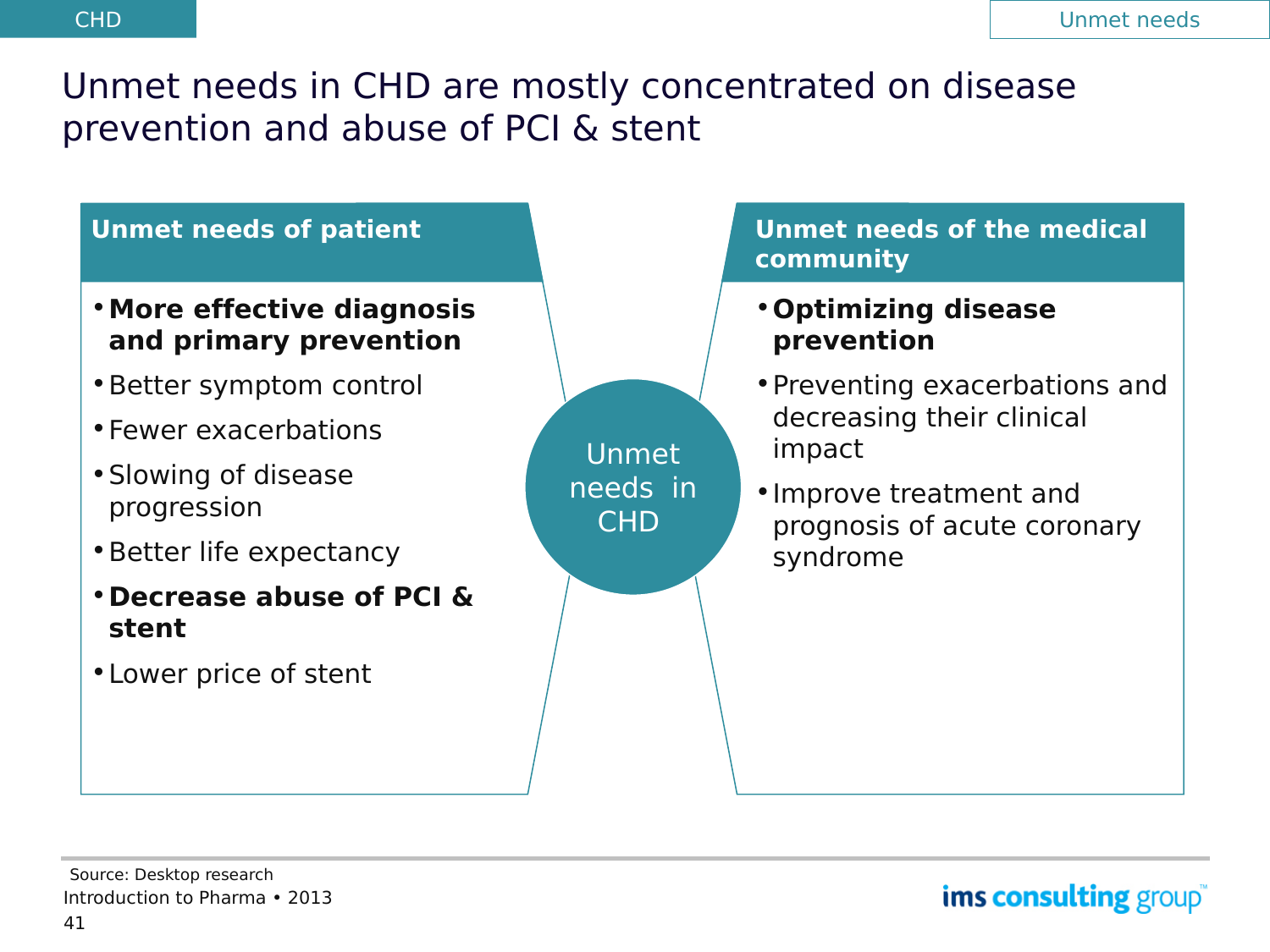

CHD
Unmet needs
# Unmet needs in CHD are mostly concentrated on disease prevention and abuse of PCI & stent

Unmet needs of patient
Unmet needs of the medical community

More effective diagnosis and primary prevention
Better symptom control
Fewer exacerbations
Slowing of disease progression
Better life expectancy
Decrease abuse of PCI & stent
Lower price of stent
Optimizing disease prevention
Preventing exacerbations and decreasing their clinical impact
Improve treatment and prognosis of acute coronary syndrome
Unmet needs  in CHD
Source: Desktop research
Introduction to Pharma • 2013